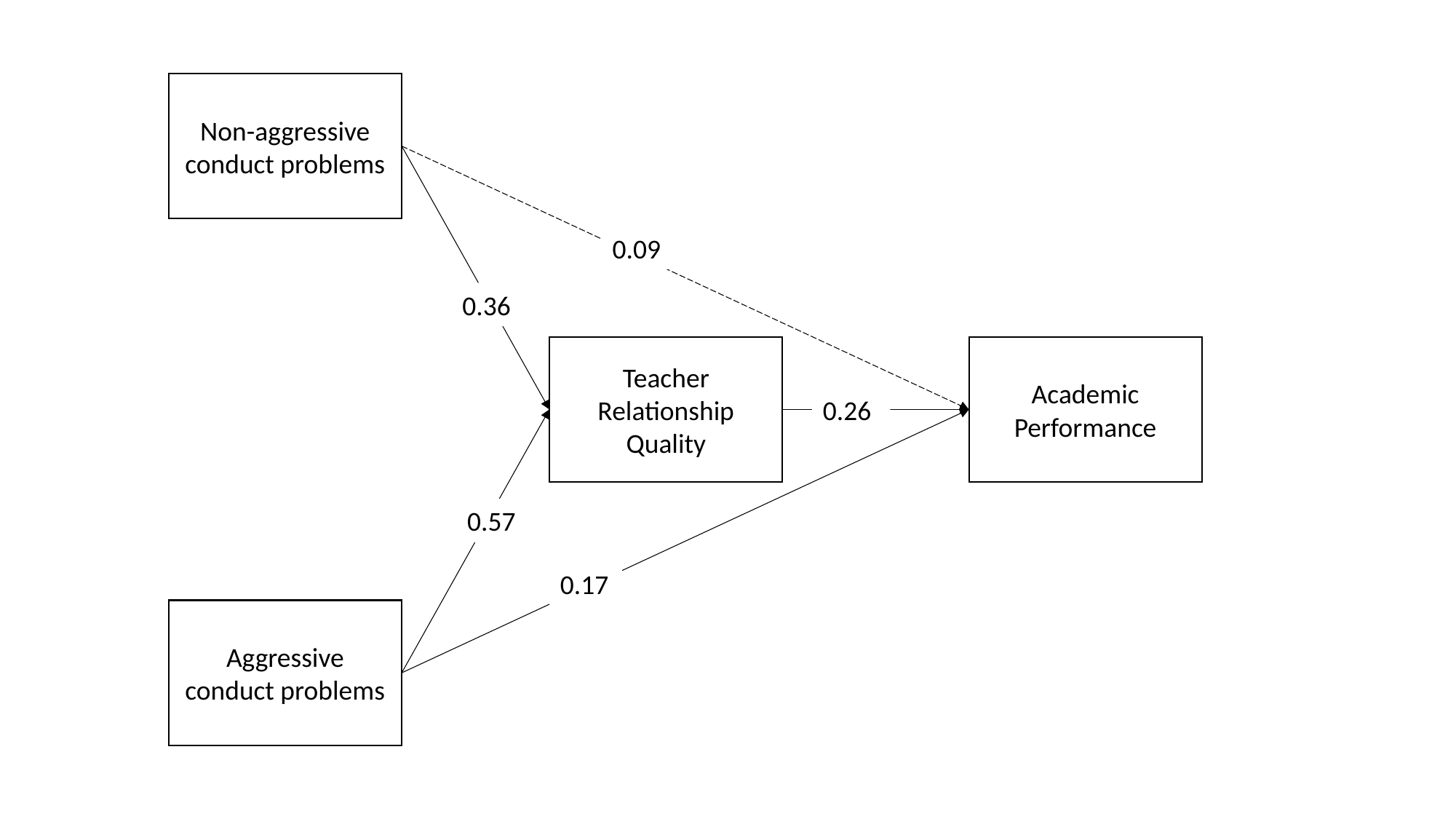

Non-aggressive conduct problems
0.09
0.36
Academic Performance
Teacher Relationship
Quality
0.26
0.57
0.17
Aggressive conduct problems